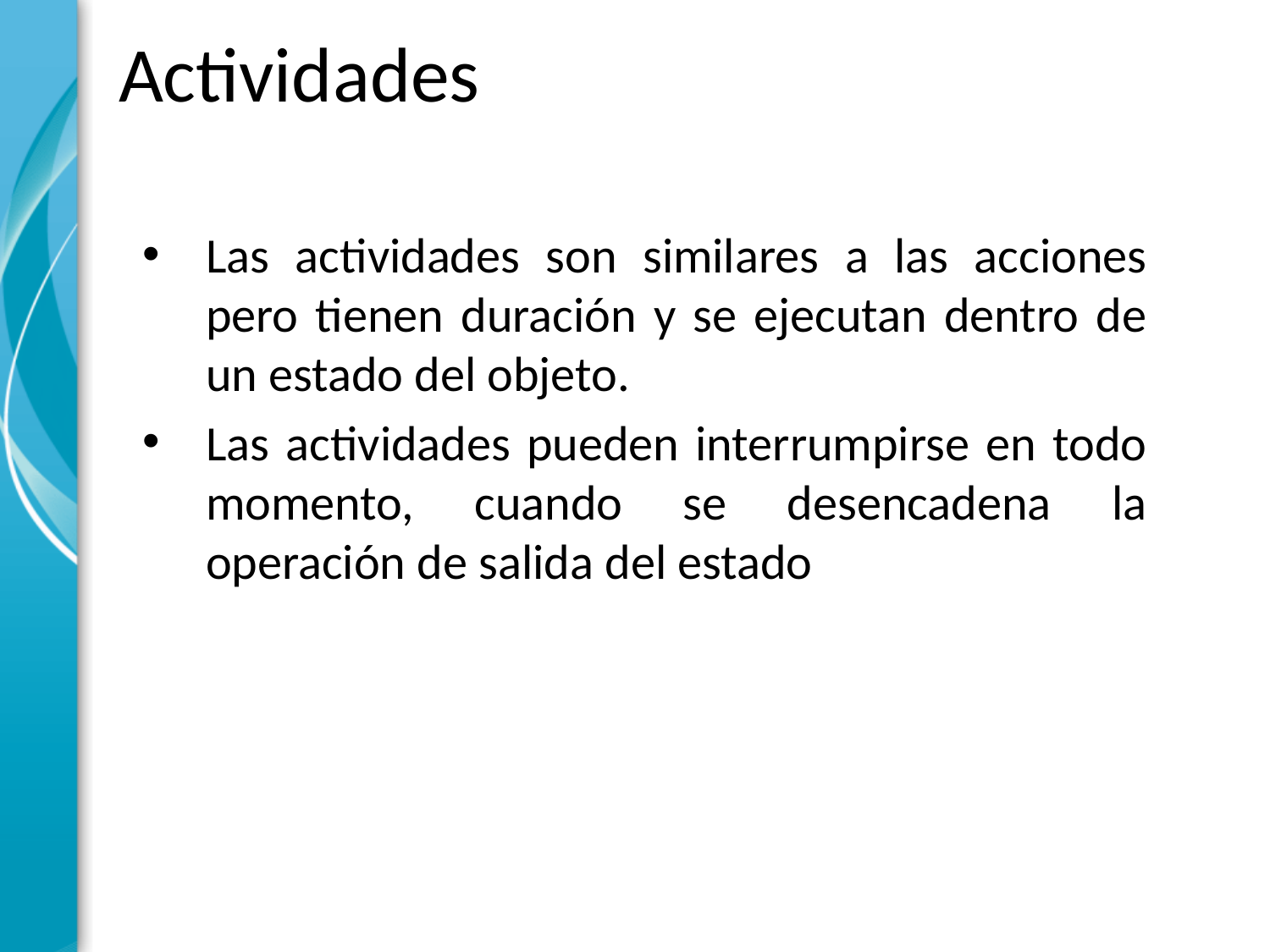

# Actividades

Las actividades son similares a las acciones pero tienen duración y se ejecutan dentro de un estado del objeto.
Las actividades pueden interrumpirse en todo momento, cuando se desencadena la operación de salida del estado